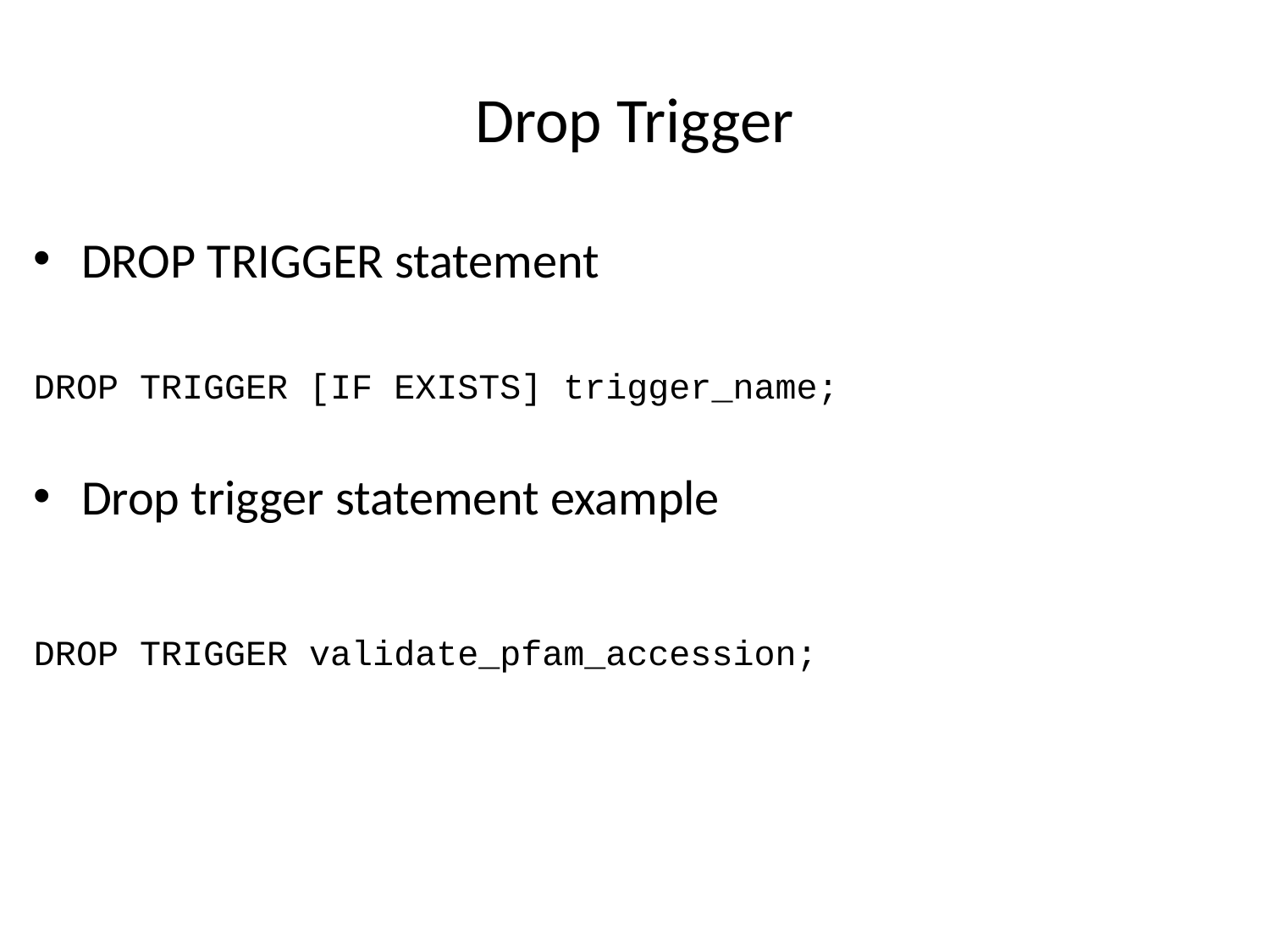

# Drop Trigger
DROP TRIGGER statement

DROP TRIGGER [IF EXISTS] trigger_name;

Drop trigger statement example

DROP TRIGGER validate_pfam_accession;